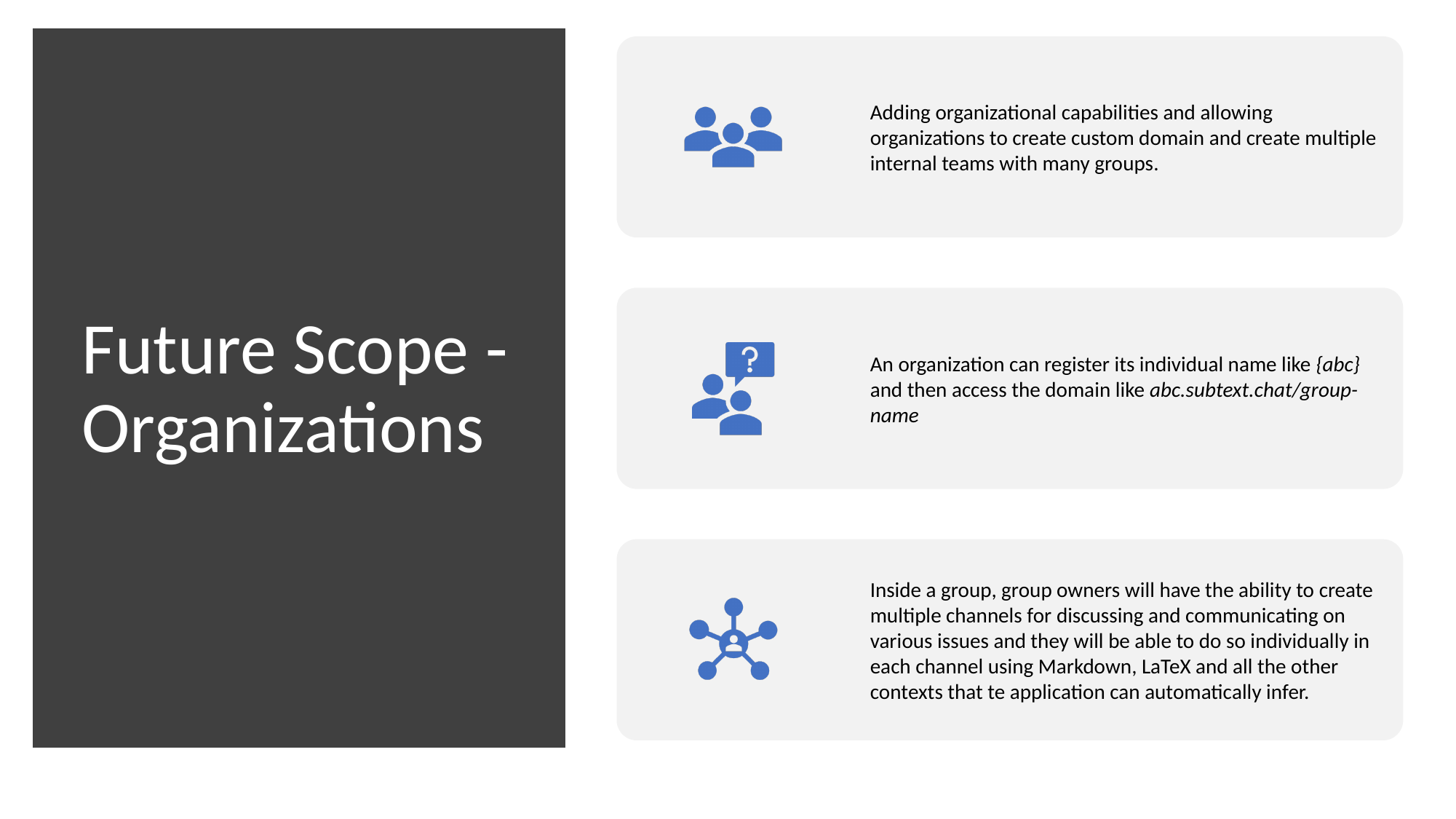

Adding organizational capabilities and allowing organizations to create custom domain and create multiple internal teams with many groups.
An organization can register its individual name like {abc} and then access the domain like abc.subtext.chat/group-name
Inside a group, group owners will have the ability to create multiple channels for discussing and communicating on various issues and they will be able to do so individually in each channel using Markdown, LaTeX and all the other contexts that te application can automatically infer.
# Future Scope - Organizations